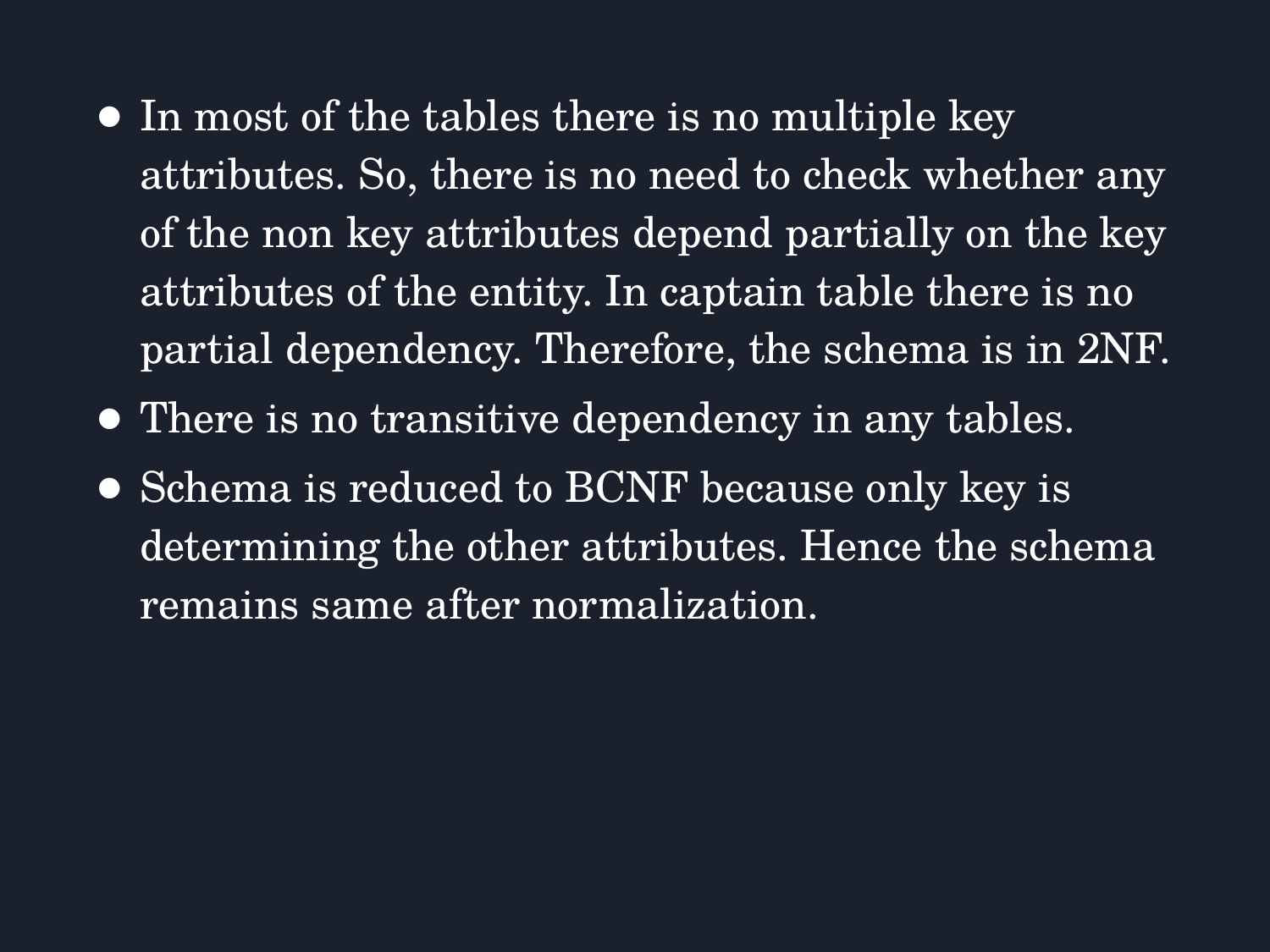

In most of the tables there is no multiple key attributes. So, there is no need to check whether any of the non key attributes depend partially on the key attributes of the entity. In captain table there is no partial dependency. Therefore, the schema is in 2NF.
There is no transitive dependency in any tables.
Schema is reduced to BCNF because only key is determining the other attributes. Hence the schema remains same after normalization.